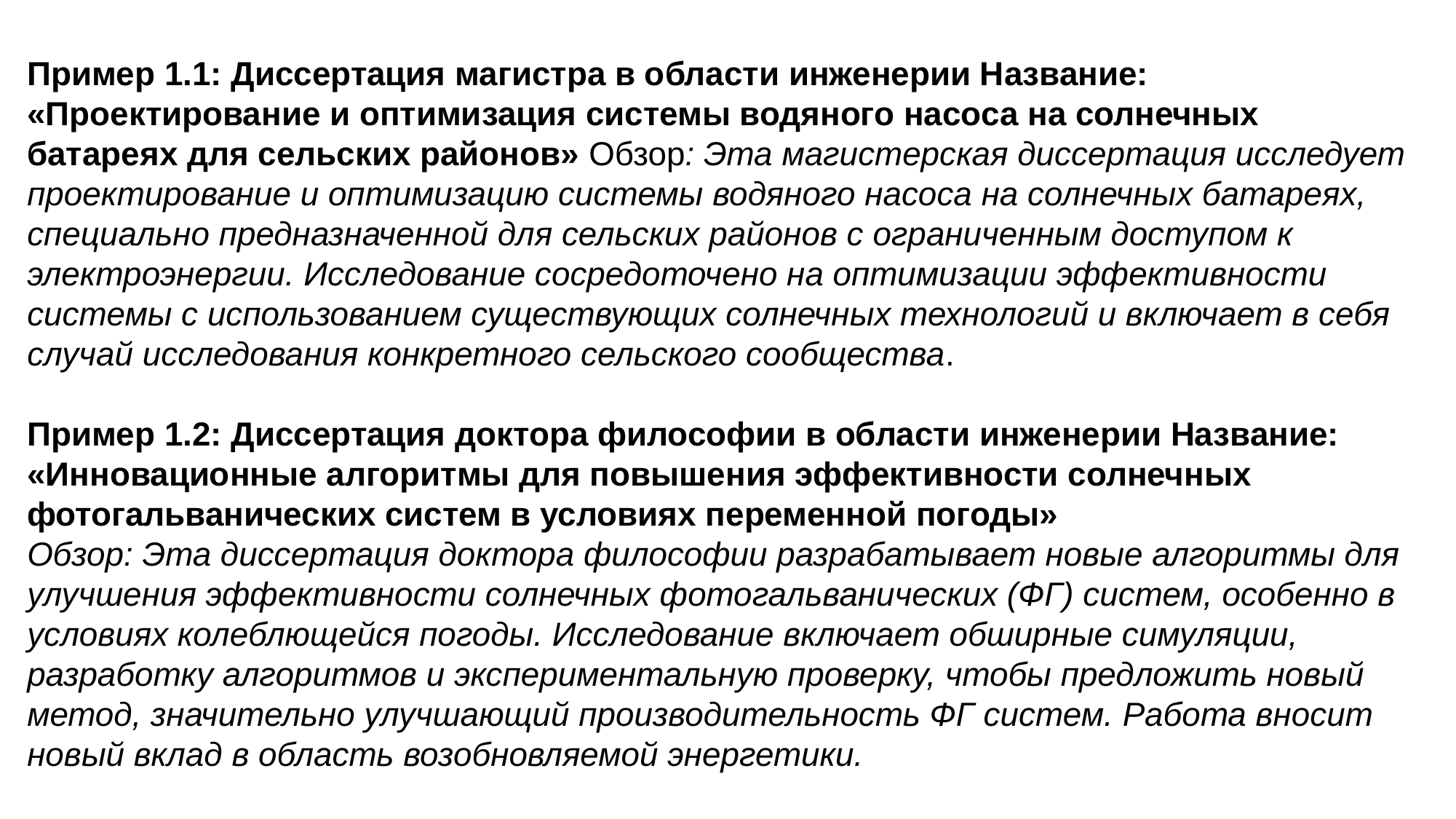

Пример 1.1: Диссертация магистра в области инженерии Название: «Проектирование и оптимизация системы водяного насоса на солнечных батареях для сельских районов» Обзор: Эта магистерская диссертация исследует проектирование и оптимизацию системы водяного насоса на солнечных батареях, специально предназначенной для сельских районов с ограниченным доступом к электроэнергии. Исследование сосредоточено на оптимизации эффективности системы с использованием существующих солнечных технологий и включает в себя случай исследования конкретного сельского сообщества.

Пример 1.2: Диссертация доктора философии в области инженерии Название: «Инновационные алгоритмы для повышения эффективности солнечных фотогальванических систем в условиях переменной погоды»
Обзор: Эта диссертация доктора философии разрабатывает новые алгоритмы для улучшения эффективности солнечных фотогальванических (ФГ) систем, особенно в условиях колеблющейся погоды. Исследование включает обширные симуляции, разработку алгоритмов и экспериментальную проверку, чтобы предложить новый метод, значительно улучшающий производительность ФГ систем. Работа вносит новый вклад в область возобновляемой энергетики.